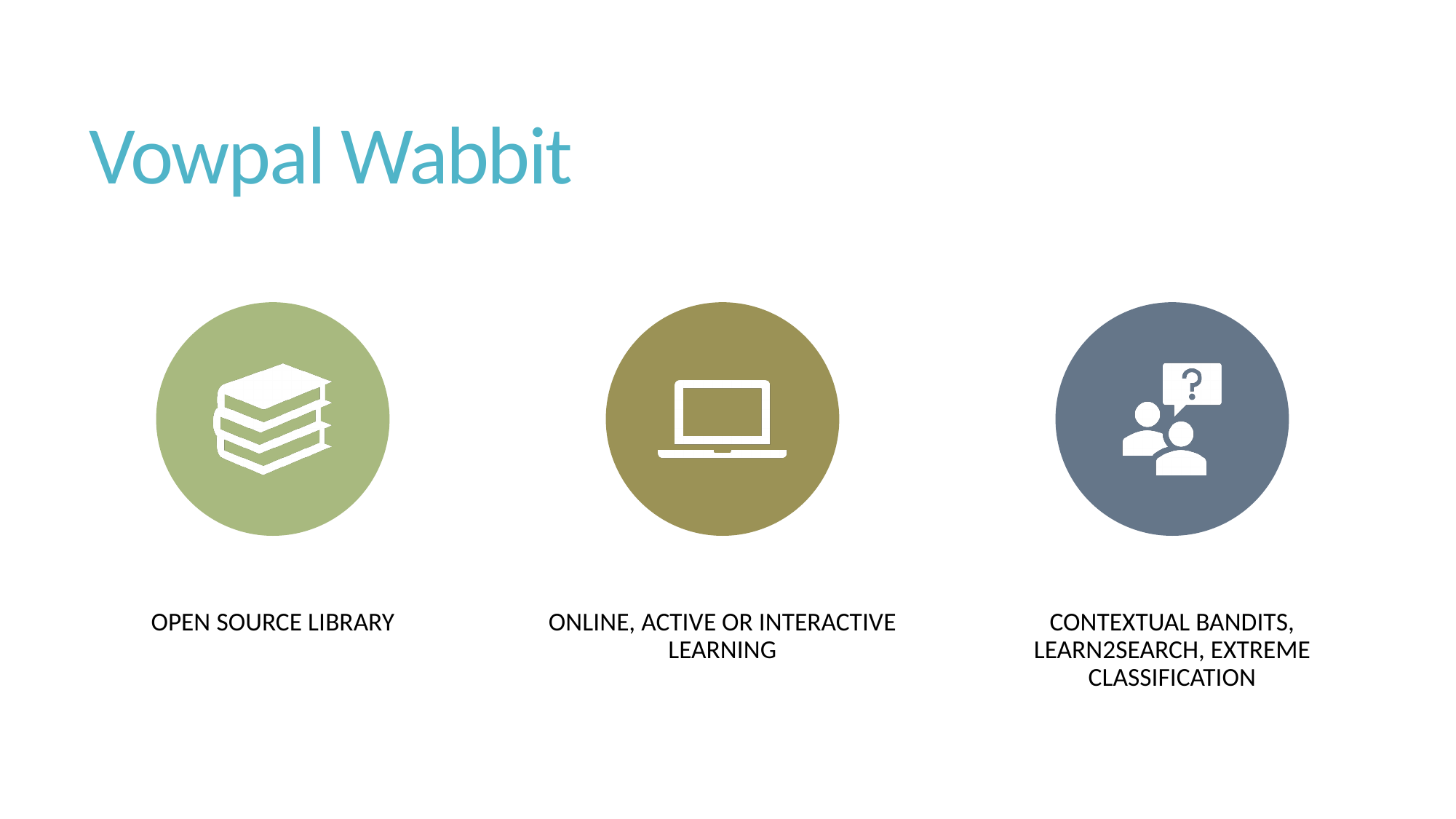

# Vowpal Wabbit
Open Source library
Online, Active or Interactive Learning
Contextual Bandits, Learn2Search, Extreme Classification